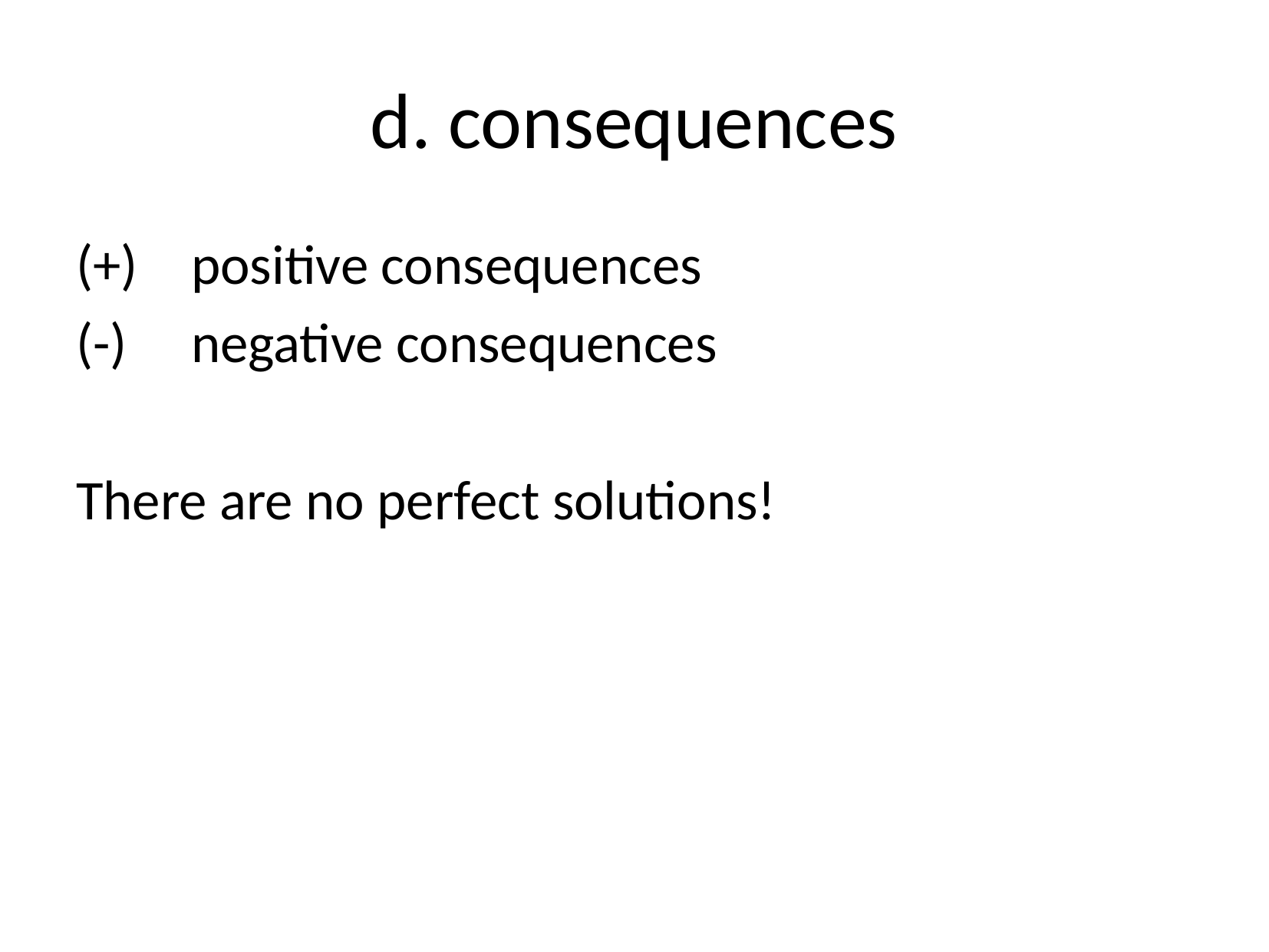

# d. consequences
(+)	positive consequences
(-)	negative consequences

There are no perfect solutions!